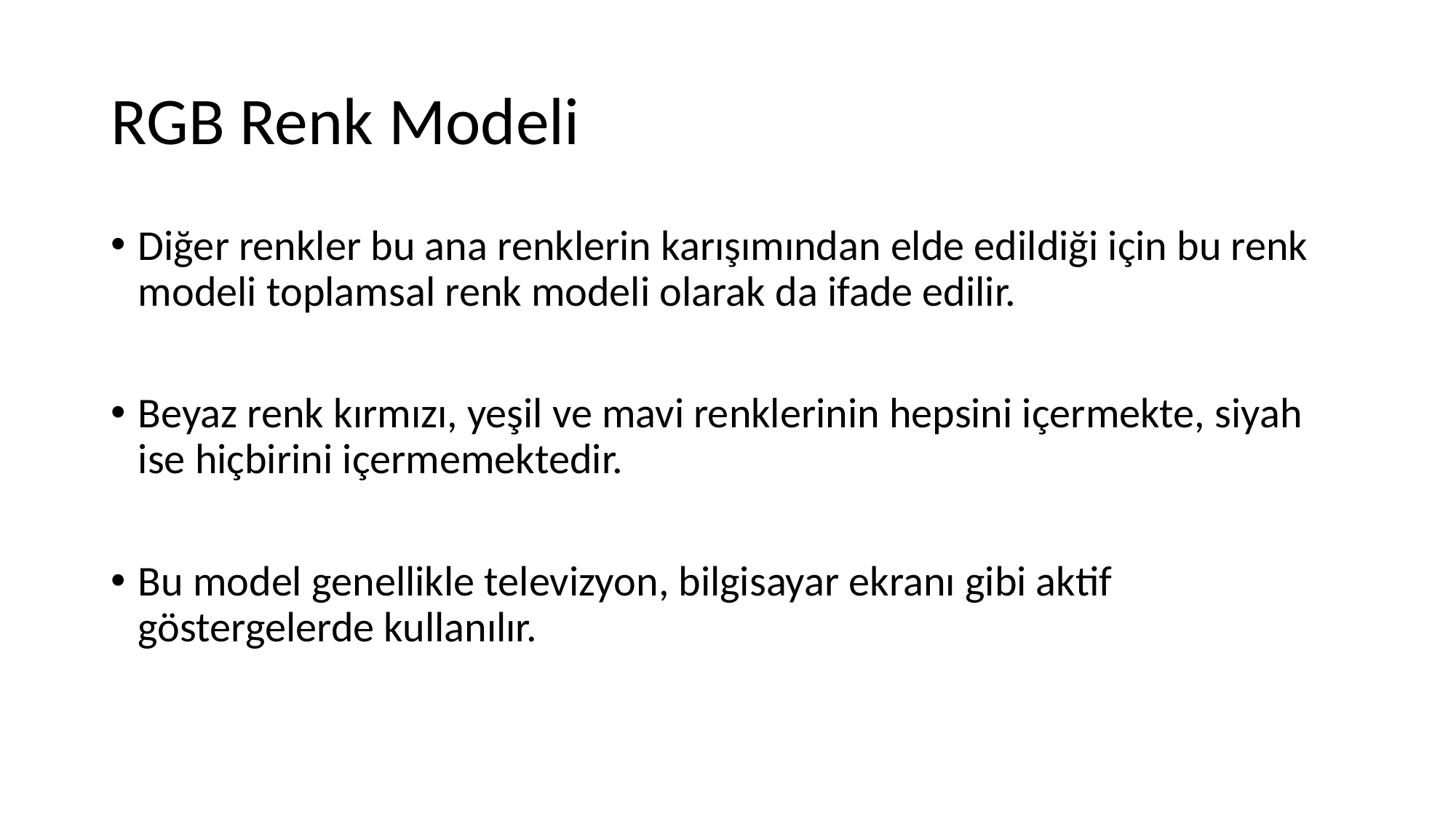

# RGB Renk Modeli
Diğer renkler bu ana renklerin karışımından elde edildiği için bu renk modeli toplamsal renk modeli olarak da ifade edilir.

Beyaz renk kırmızı, yeşil ve mavi renklerinin hepsini içermekte, siyah ise hiçbirini içermemektedir.

Bu model genellikle televizyon, bilgisayar ekranı gibi aktif göstergelerde kullanılır.